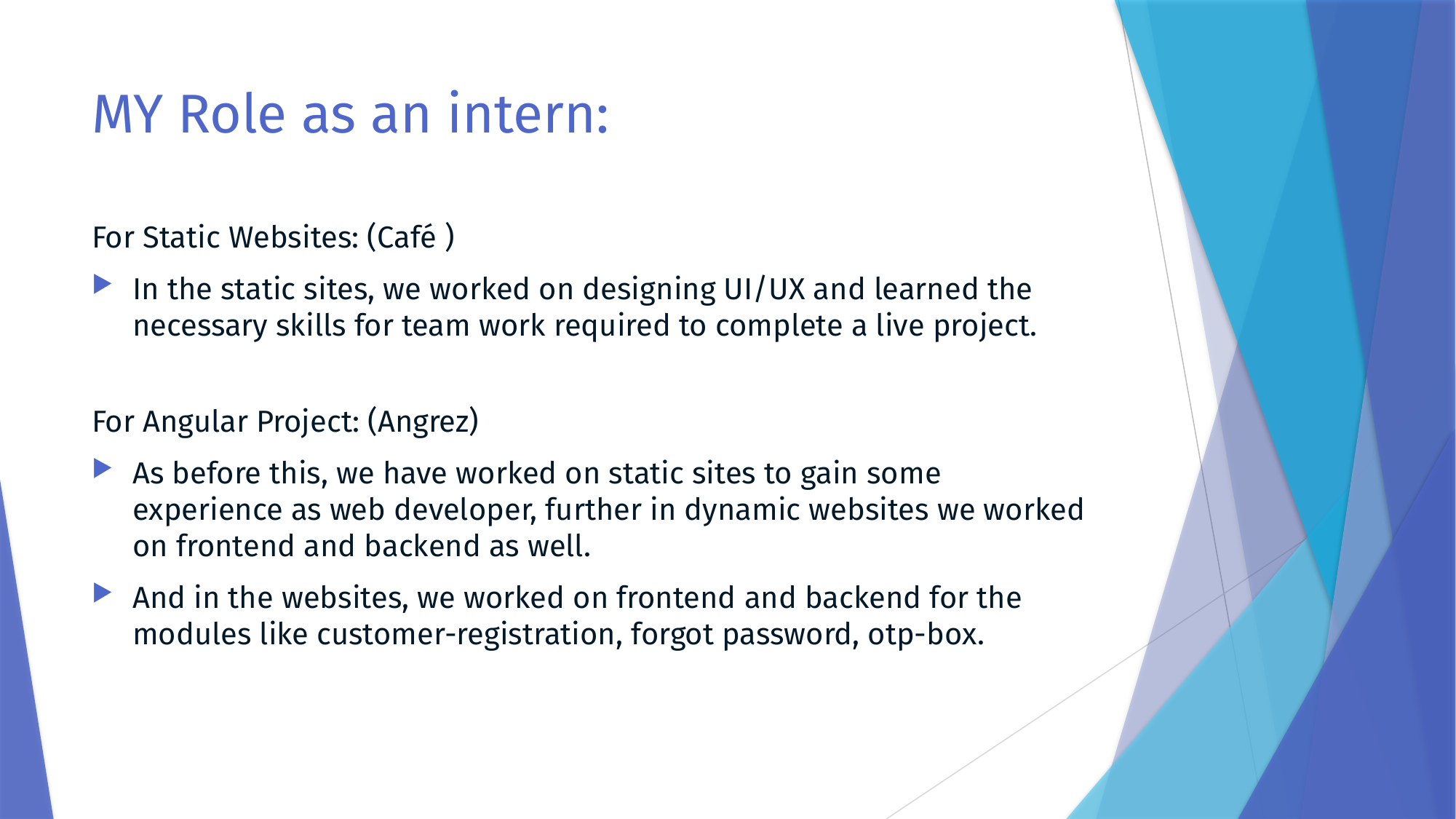

# MY Role as an intern:
For Static Websites: (Café )
In the static sites, we worked on designing UI/UX and learned the necessary skills for team work required to complete a live project.

For Angular Project: (Angrez)
As before this, we have worked on static sites to gain some experience as web developer, further in dynamic websites we worked on frontend and backend as well.
And in the websites, we worked on frontend and backend for the modules like customer-registration, forgot password, otp-box.